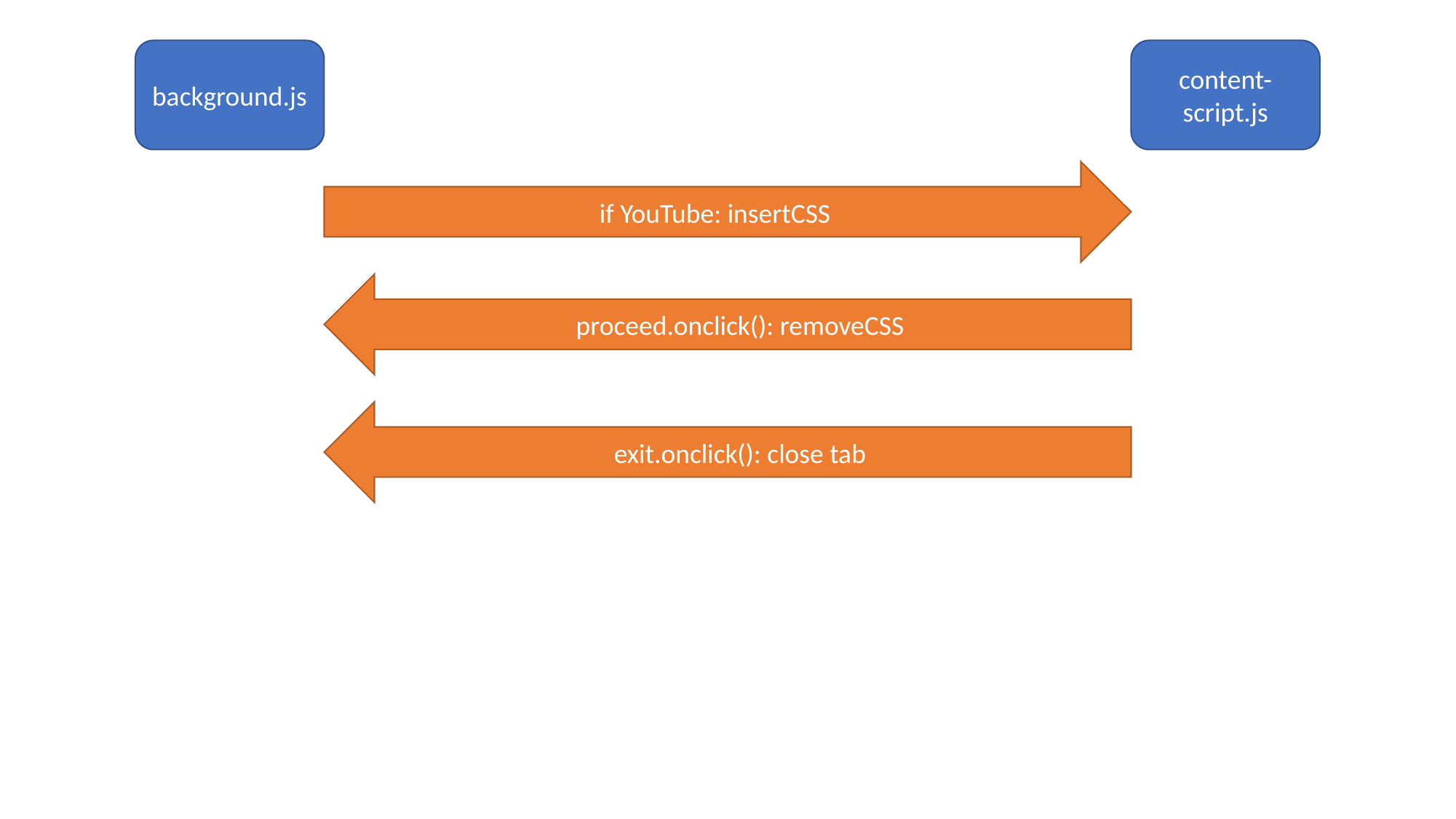

background.js
content-script.js
if YouTube: insertCSS
proceed.onclick(): removeCSS
exit.onclick(): close tab